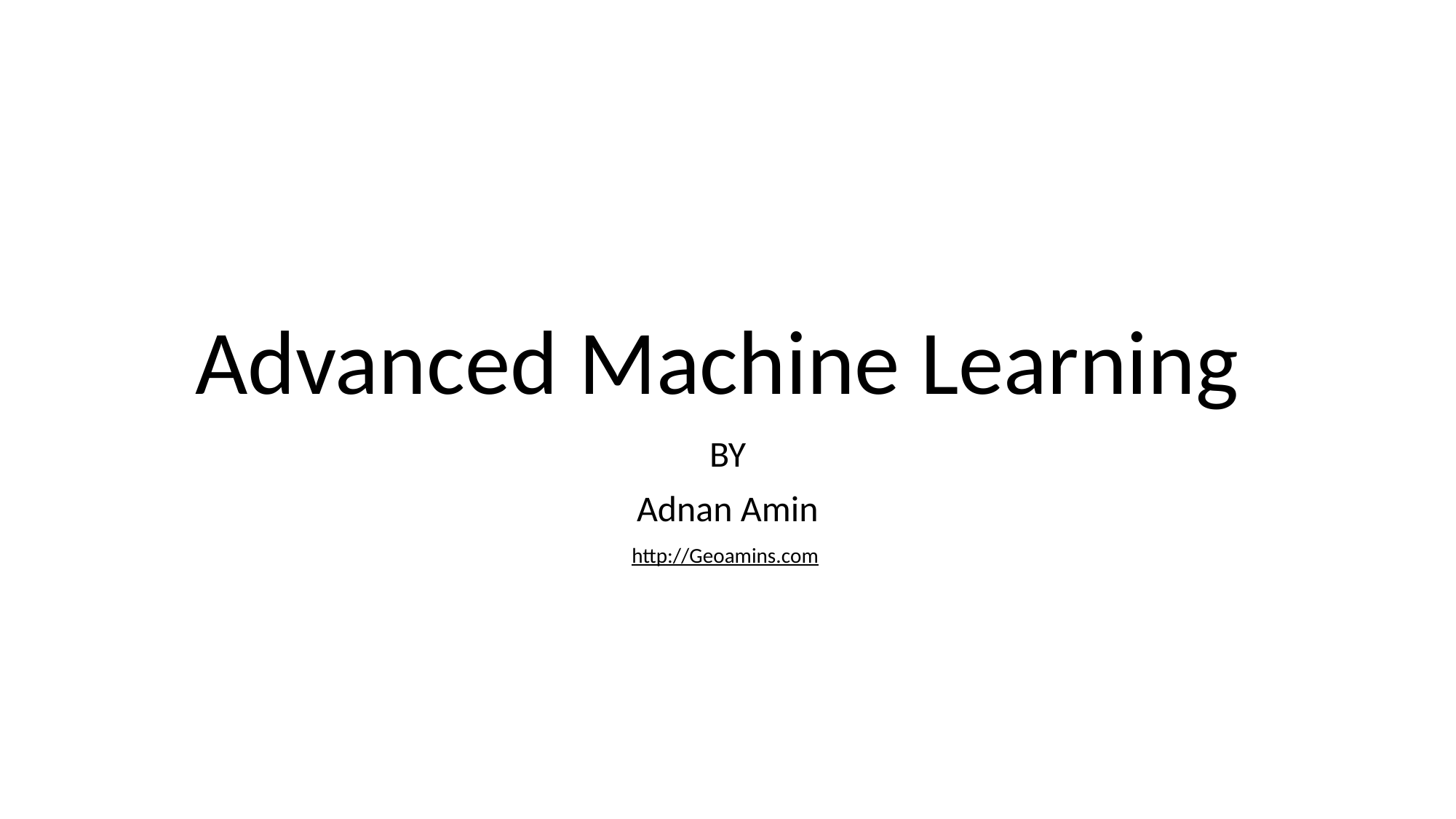

# Advanced Machine Learning
BY
Adnan Amin
http://Geoamins.com